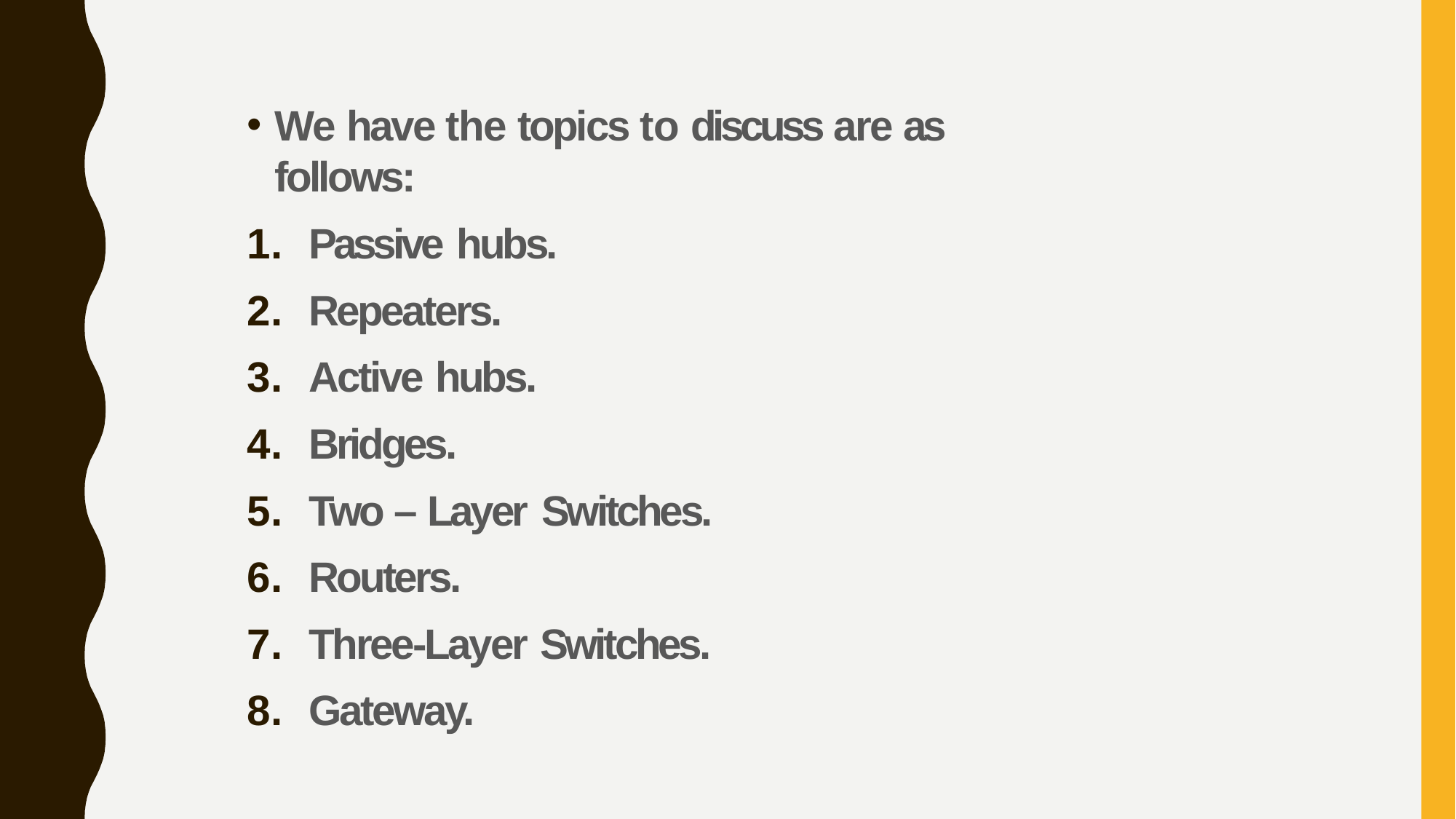

We have the topics to discuss are as follows:
Passive hubs.
Repeaters.
Active hubs.
Bridges.
Two – Layer Switches.
Routers.
Three-Layer Switches.
Gateway.